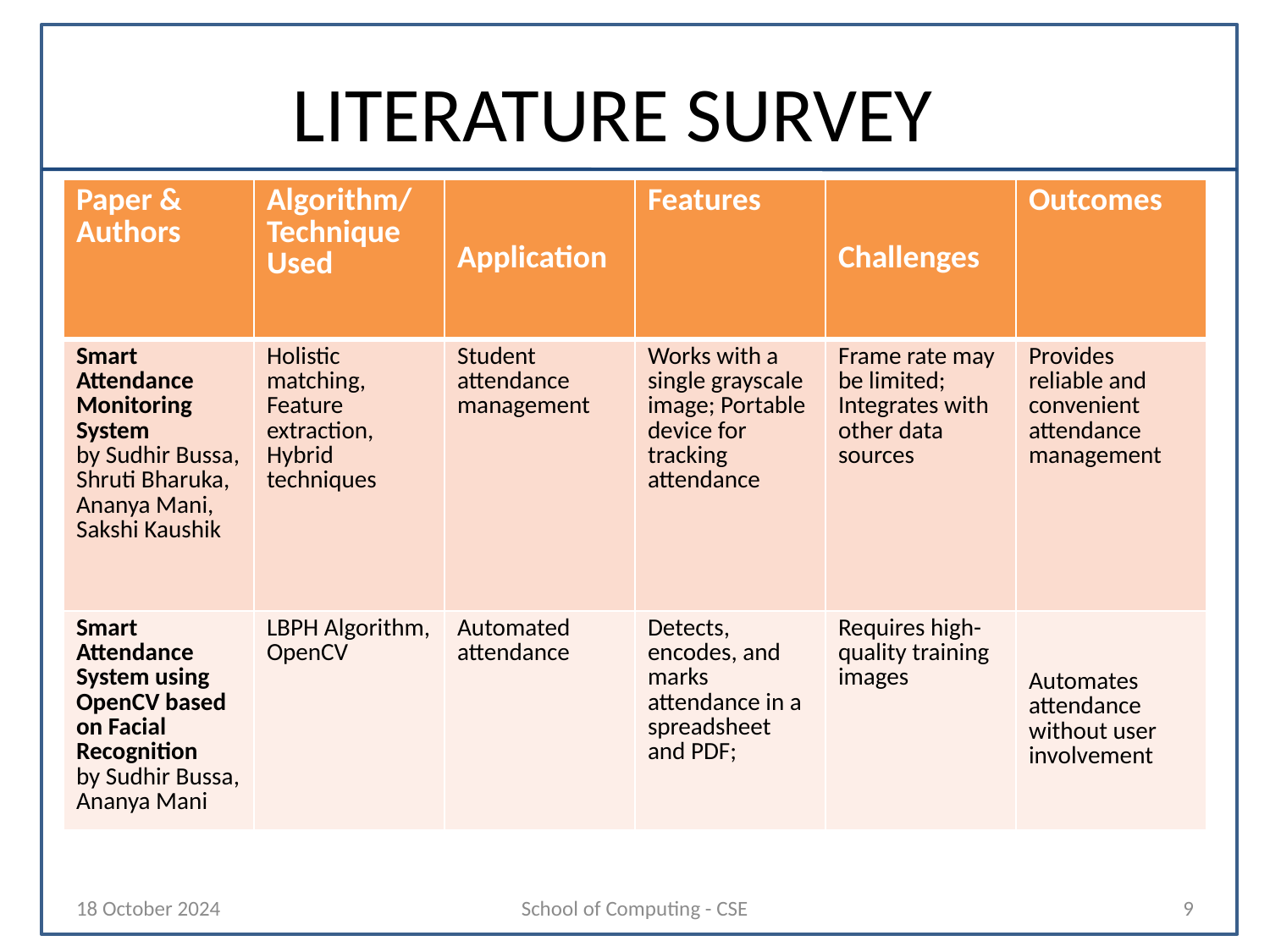

# LITERATURE SURVEY
| Paper & Authors | Algorithm/ Technique Used | Application | Features | Challenges | Outcomes |
| --- | --- | --- | --- | --- | --- |
| Smart Attendance Monitoring System by Sudhir Bussa, Shruti Bharuka, Ananya Mani, Sakshi Kaushik | Holistic matching, Feature extraction, Hybrid techniques | Student attendance management | Works with a single grayscale image; Portable device for tracking attendance | Frame rate may be limited; Integrates with other data sources | Provides reliable and convenient attendance management |
| Smart Attendance System using OpenCV based on Facial Recognition by Sudhir Bussa, Ananya Mani | LBPH Algorithm, OpenCV | Automated attendance | Detects, encodes, and marks attendance in a spreadsheet and PDF; | Requires high-quality training images | Automates attendance without user involvement |
18 October 2024
School of Computing - CSE
9